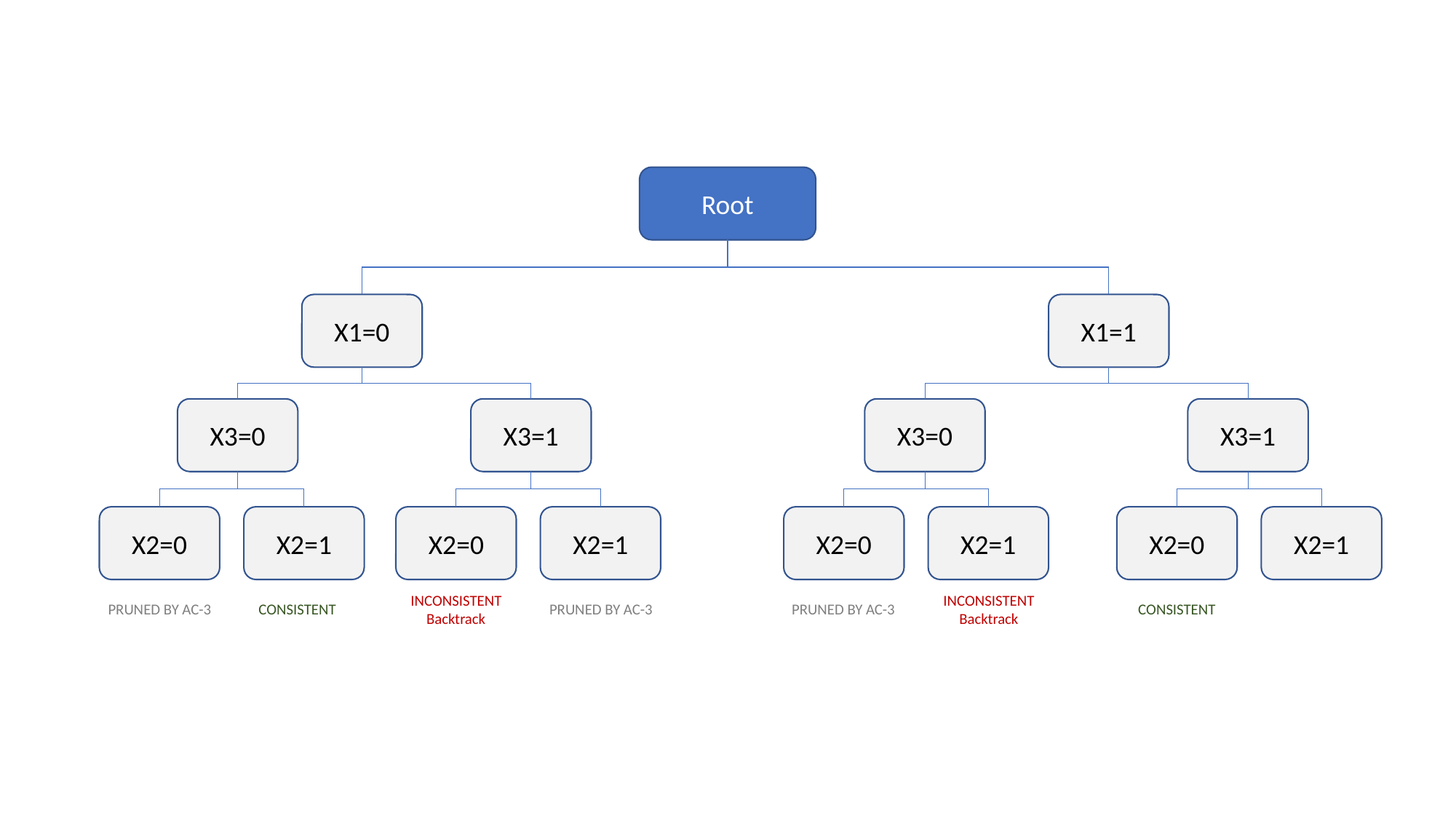

Root
X1=0
X1=1
X3=0
X3=1
X3=0
X3=1
X2=0
X2=1
X2=0
X2=1
X2=0
X2=1
X2=0
X2=1
PRUNED BY AC-3
CONSISTENT
INCONSISTENT
Backtrack
PRUNED BY AC-3
PRUNED BY AC-3
INCONSISTENT
Backtrack
CONSISTENT